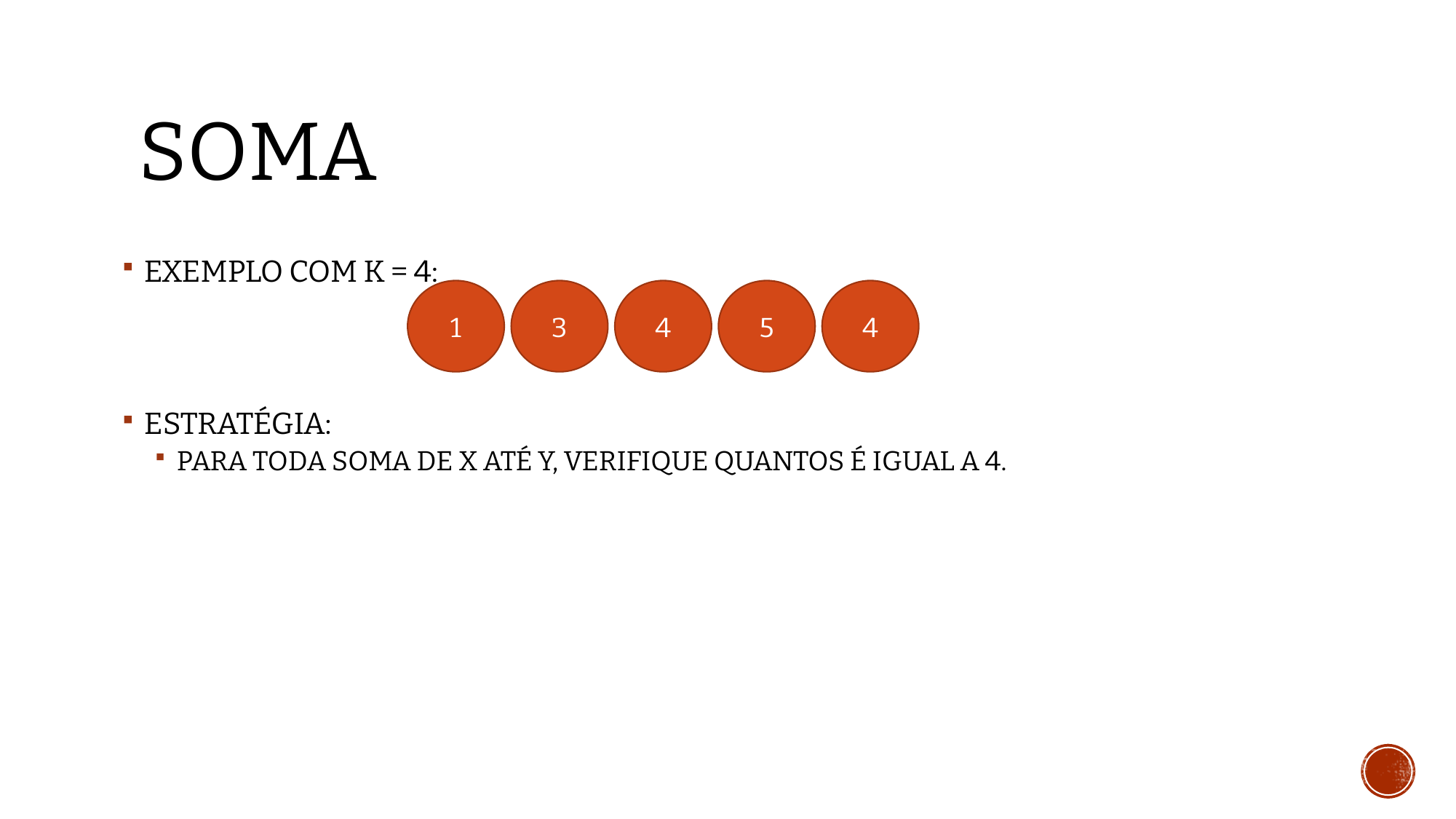

# SOMA
EXEMPLO COM K = 4:

ESTRATÉGIA:
PARA TODA SOMA DE X ATÉ Y, VERIFIQUE QUANTOS É IGUAL A 4.
1
3
4
5
4